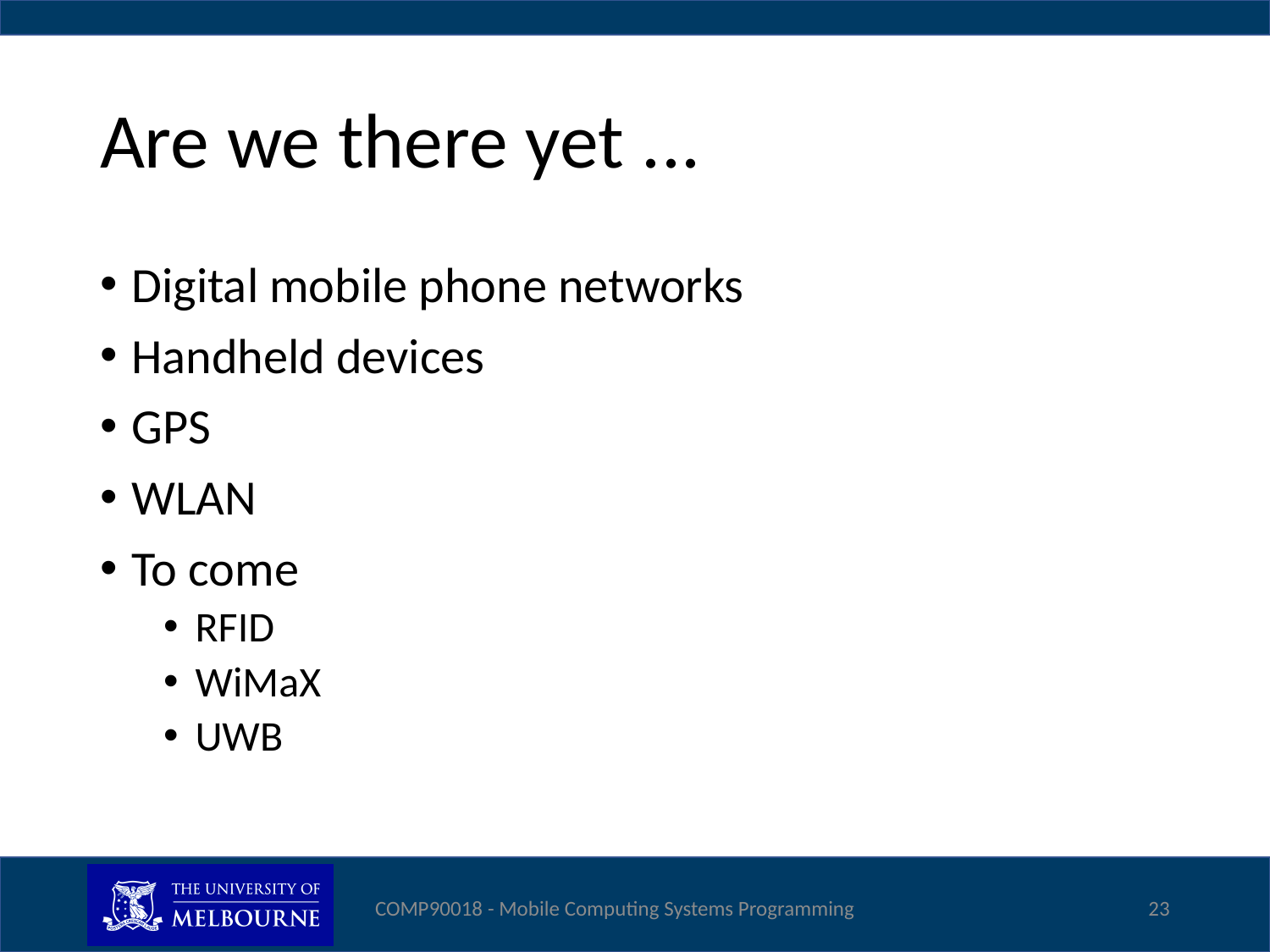

# Are we there yet ...
Digital mobile phone networks
Handheld devices
GPS
WLAN
To come
RFID
WiMaX
UWB
COMP90018 - Mobile Computing Systems Programming
23